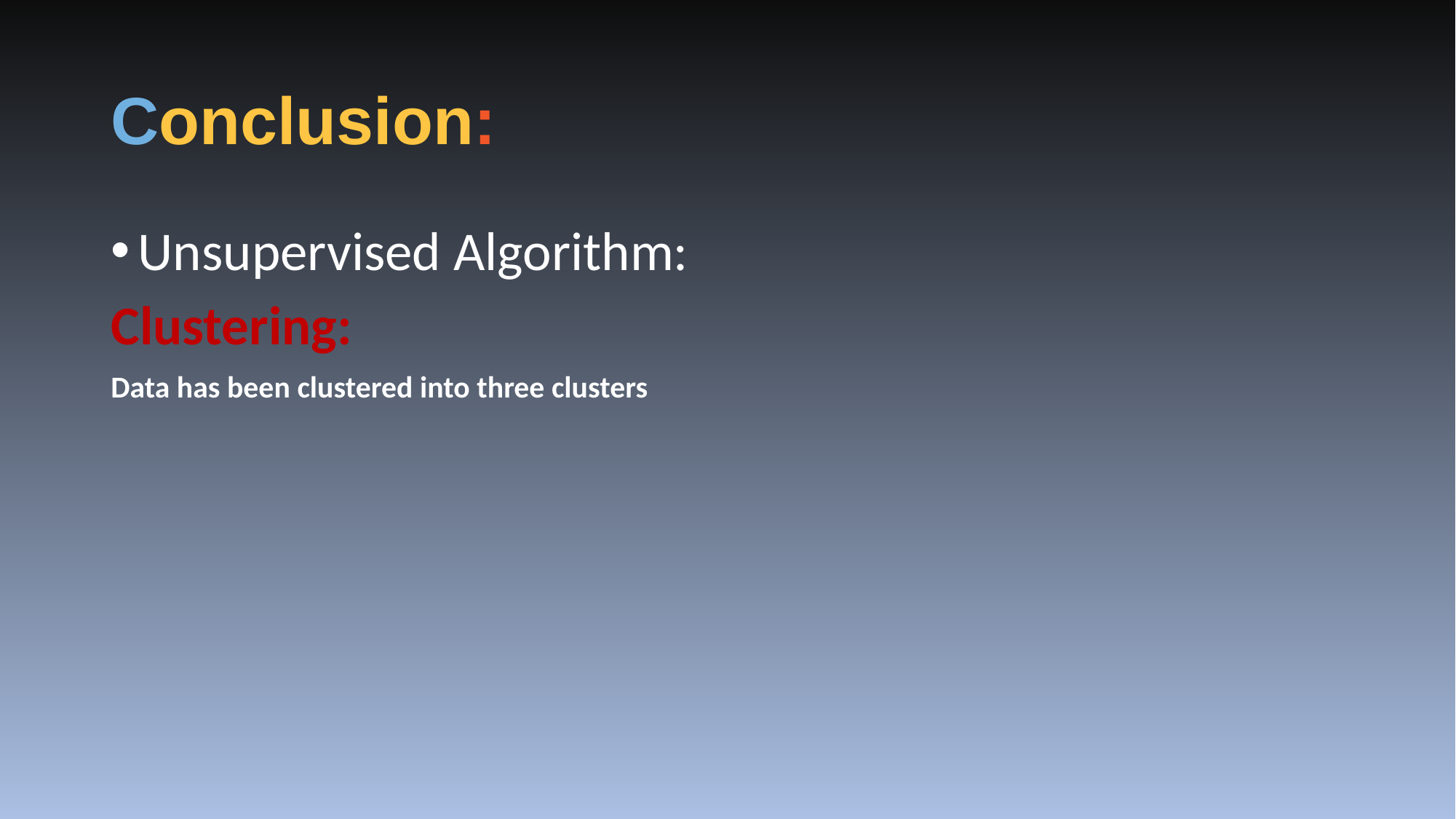

# Conclusion:
Unsupervised Algorithm:
Clustering:
Data has been clustered into three clusters